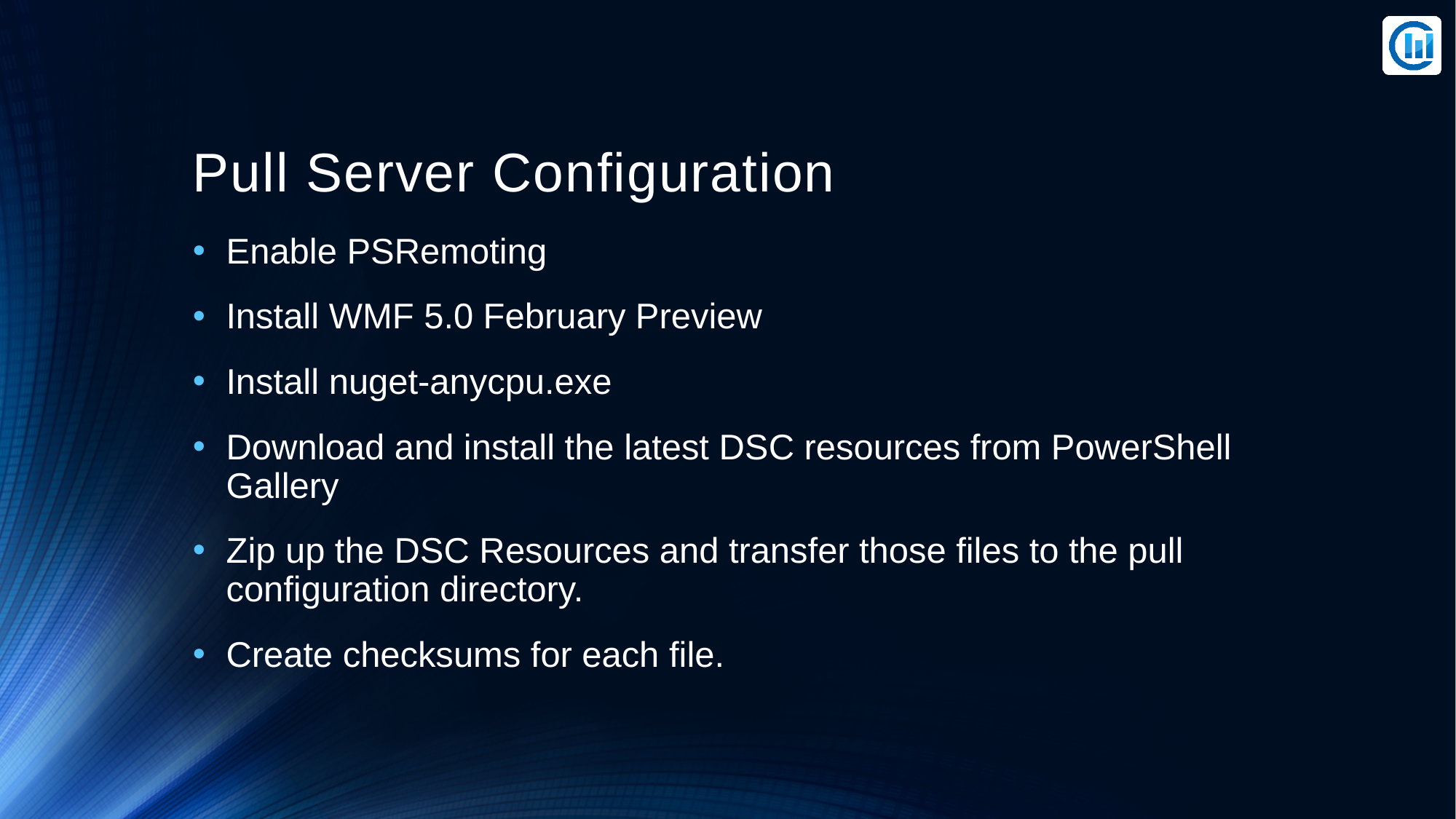

# Pull Server Configuration
Enable PSRemoting
Install WMF 5.0 February Preview
Install nuget-anycpu.exe
Download and install the latest DSC resources from PowerShell Gallery
Zip up the DSC Resources and transfer those files to the pull configuration directory.
Create checksums for each file.